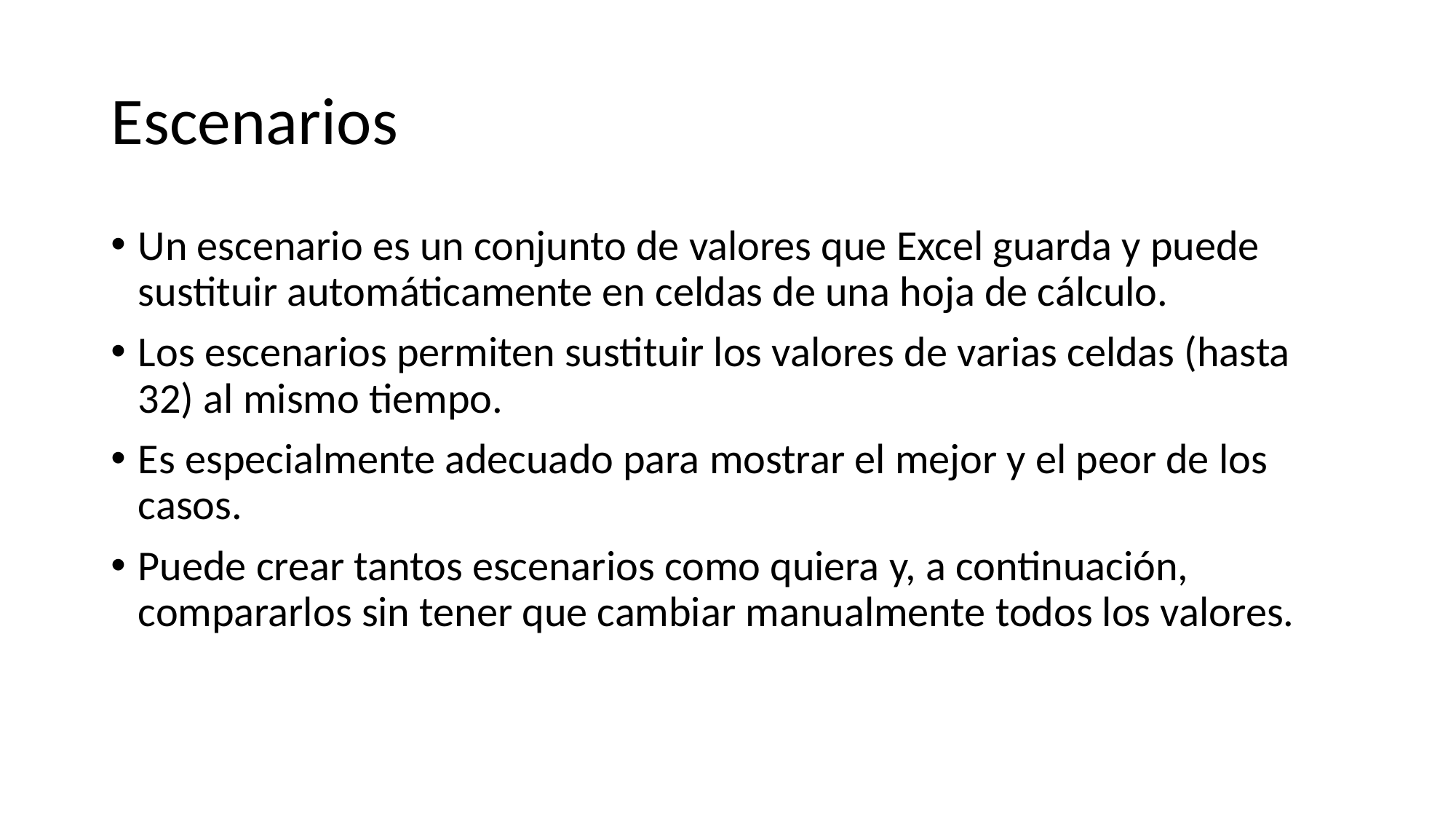

# Escenarios
Un escenario es un conjunto de valores que Excel guarda y puede sustituir automáticamente en celdas de una hoja de cálculo.
Los escenarios permiten sustituir los valores de varias celdas (hasta 32) al mismo tiempo.
Es especialmente adecuado para mostrar el mejor y el peor de los casos.
Puede crear tantos escenarios como quiera y, a continuación, compararlos sin tener que cambiar manualmente todos los valores.